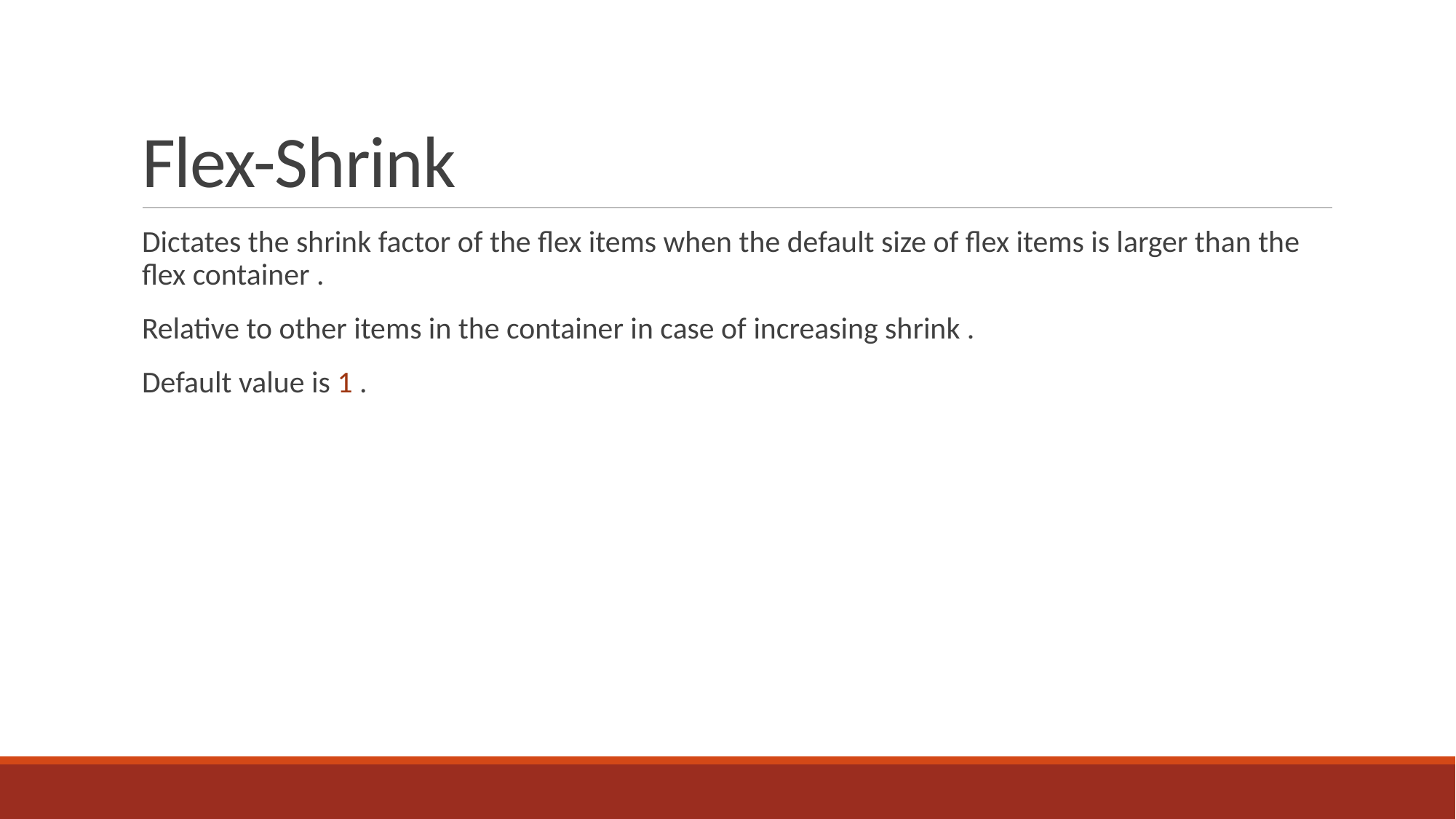

# Flex-Shrink
Dictates the shrink factor of the flex items when the default size of flex items is larger than the flex container .
Relative to other items in the container in case of increasing shrink .
Default value is 1 .